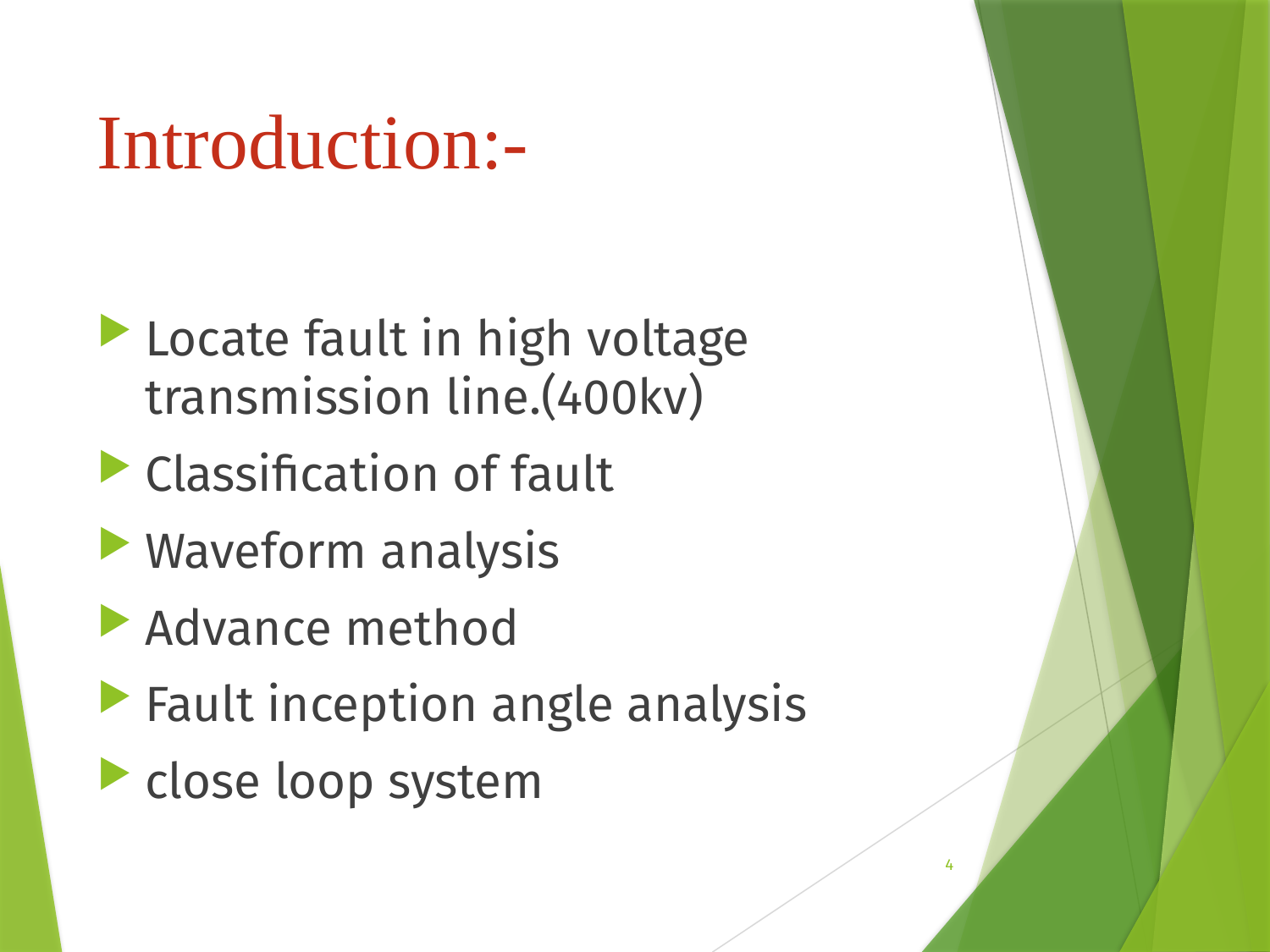

# Introduction:-
Locate fault in high voltage transmission line.(400kv)
Classification of fault
Waveform analysis
Advance method
Fault inception angle analysis
close loop system

4